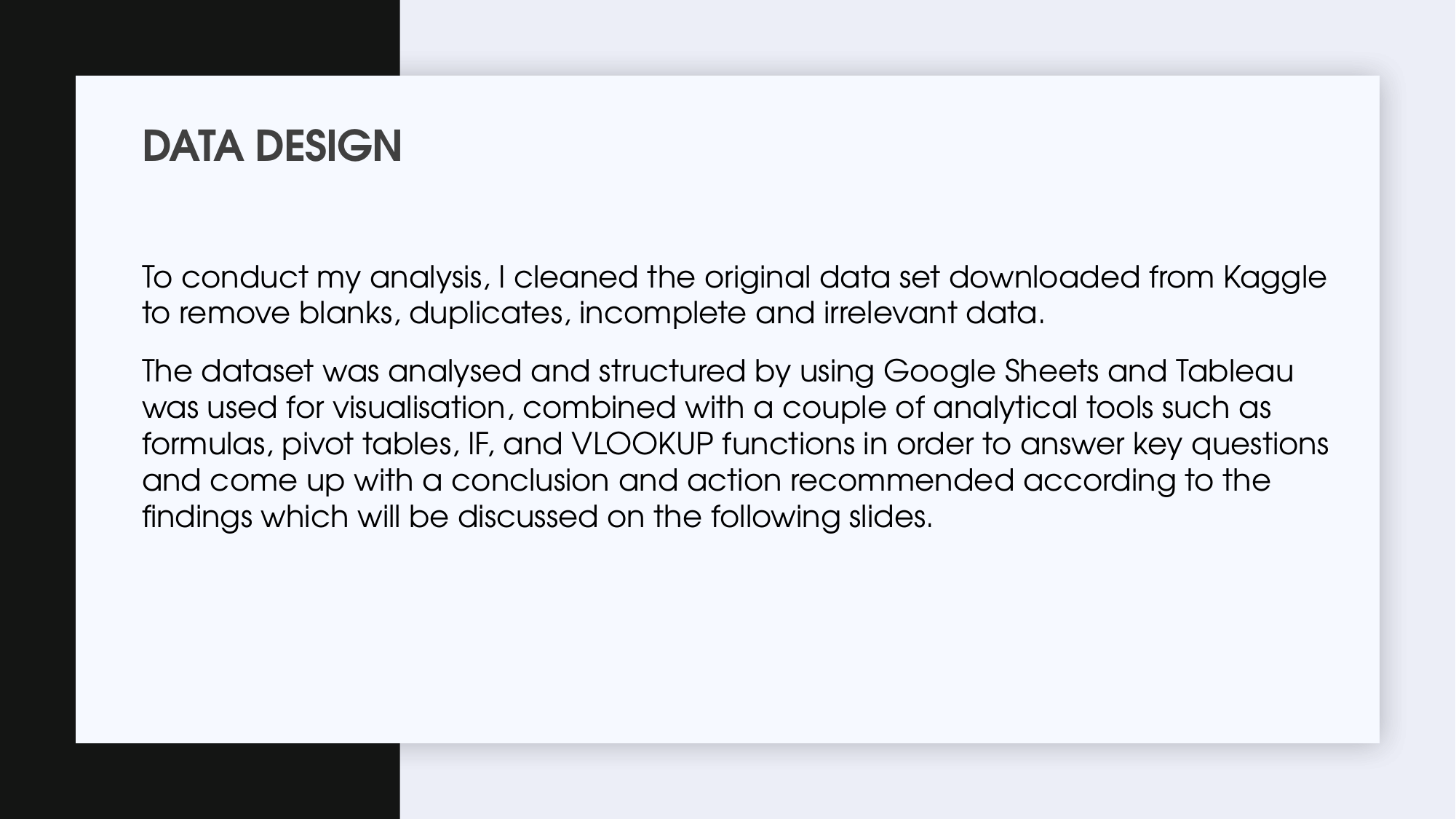

# DATA DESIGN
To conduct my analysis, I cleaned the original data set downloaded from Kaggle to remove blanks, duplicates, incomplete and irrelevant data.
The dataset was analysed and structured by using Google Sheets and Tableau was used for visualisation, combined with a couple of analytical tools such as formulas, pivot tables, IF, and VLOOKUP functions in order to answer key questions and come up with a conclusion and action recommended according to the findings which will be discussed on the following slides.